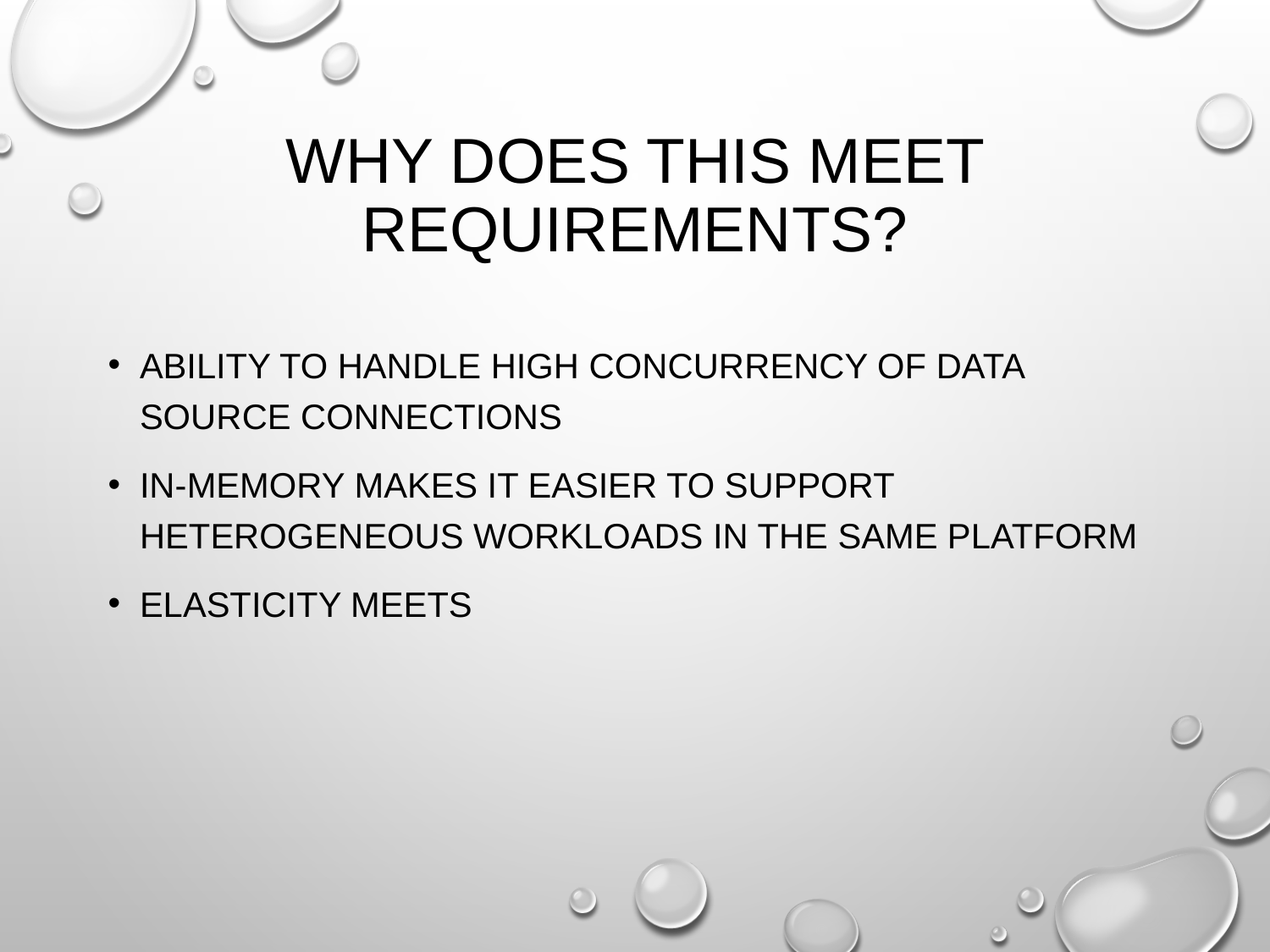

# why does this meet requirements?
Ability to handle high concurrency of data source connections
in-memory makes it easier to support heterogeneous workloads in the same platform
elasticity meets